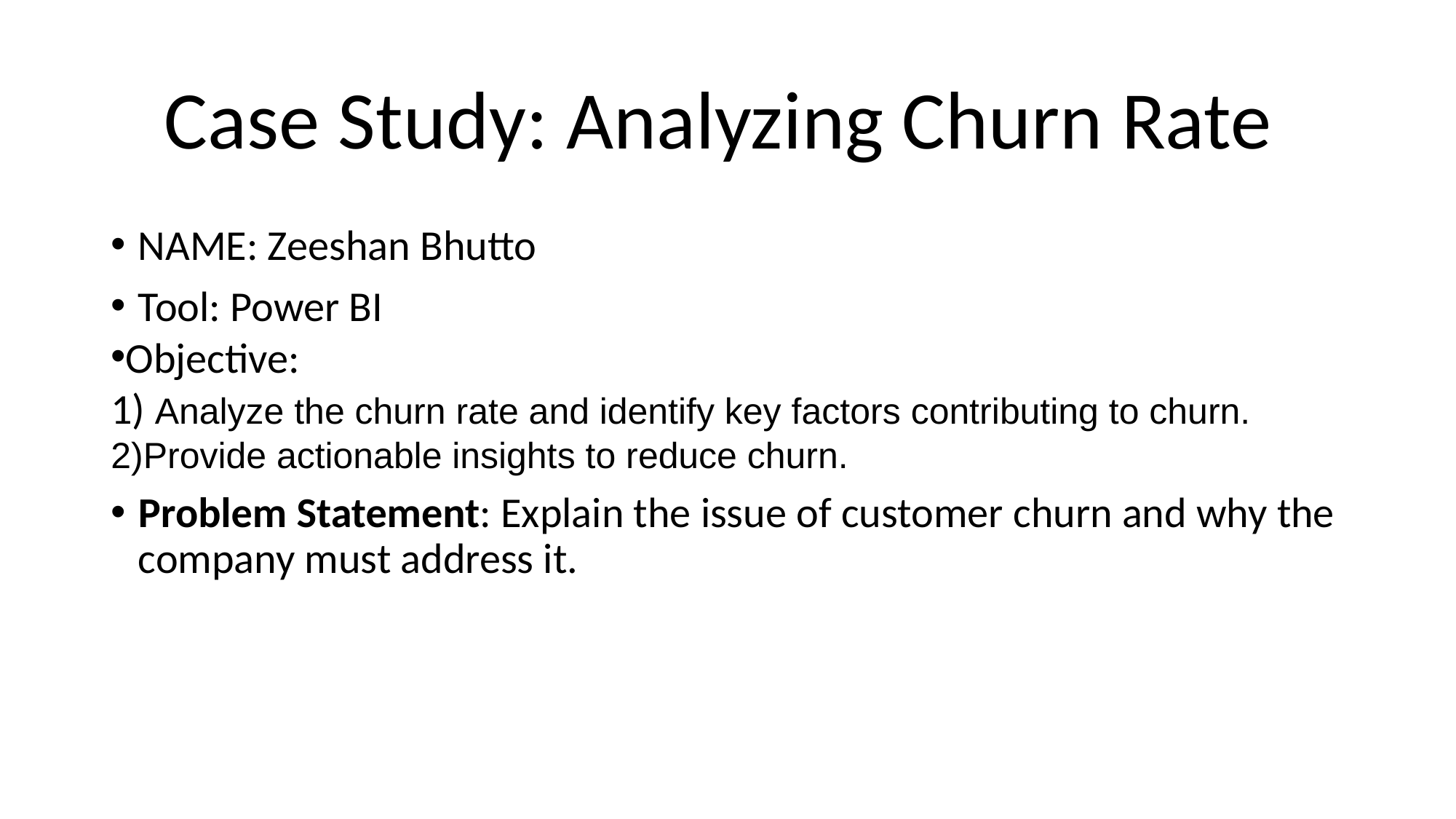

# Case Study: Analyzing Churn Rate
NAME: Zeeshan Bhutto
Tool: Power BI
Objective:
1) Analyze the churn rate and identify key factors contributing to churn.
2)Provide actionable insights to reduce churn.
Problem Statement: Explain the issue of customer churn and why the company must address it.